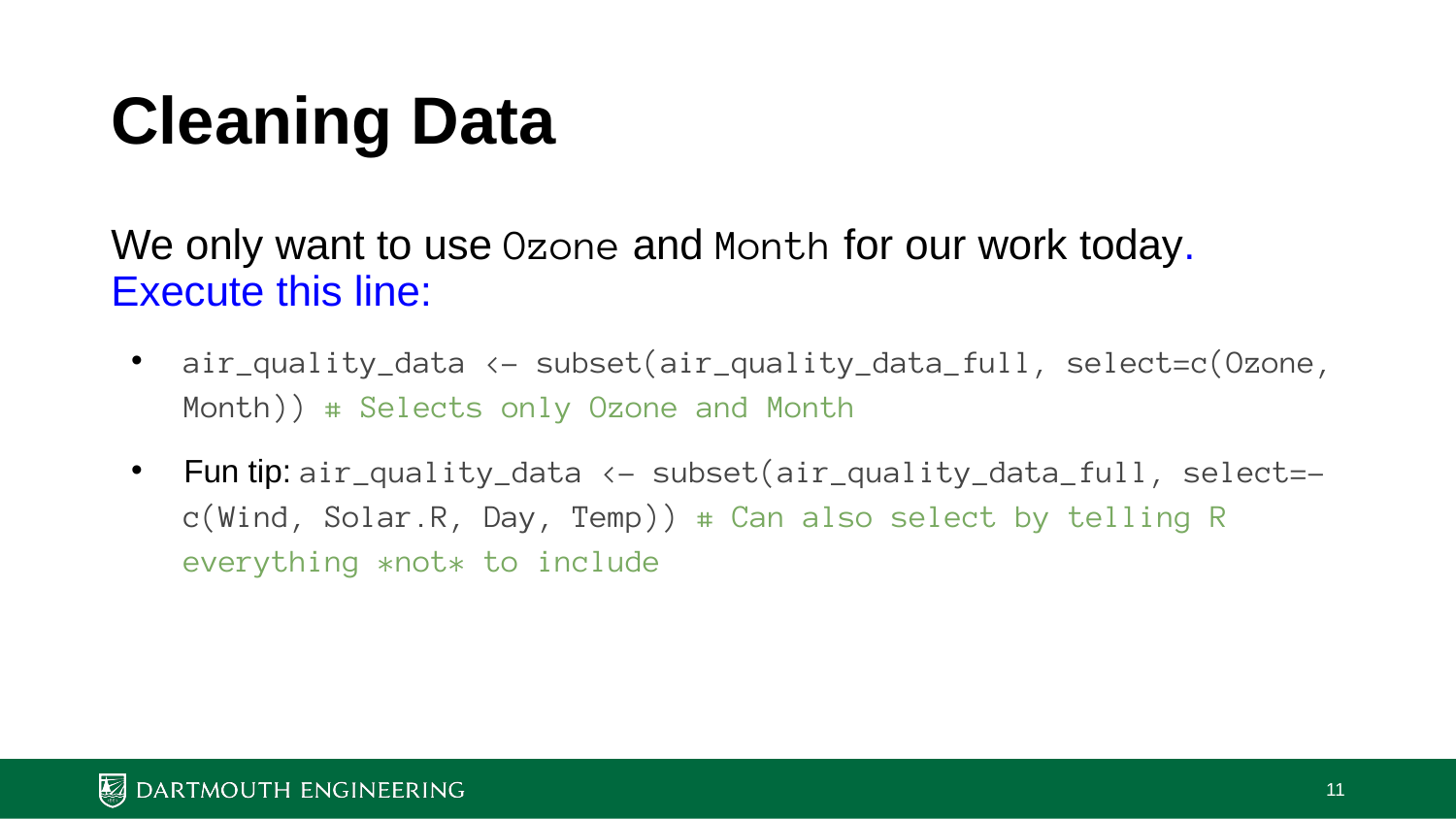

# Cleaning Data
We only want to use Ozone and Month for our work today. Execute this line:
air_quality_data <- subset(air_quality_data_full, select=c(Ozone, Month)) # Selects only Ozone and Month
Fun tip: air_quality_data <- subset(air_quality_data_full, select=-c(Wind, Solar.R, Day, Temp)) # Can also select by telling R everything *not* to include
11